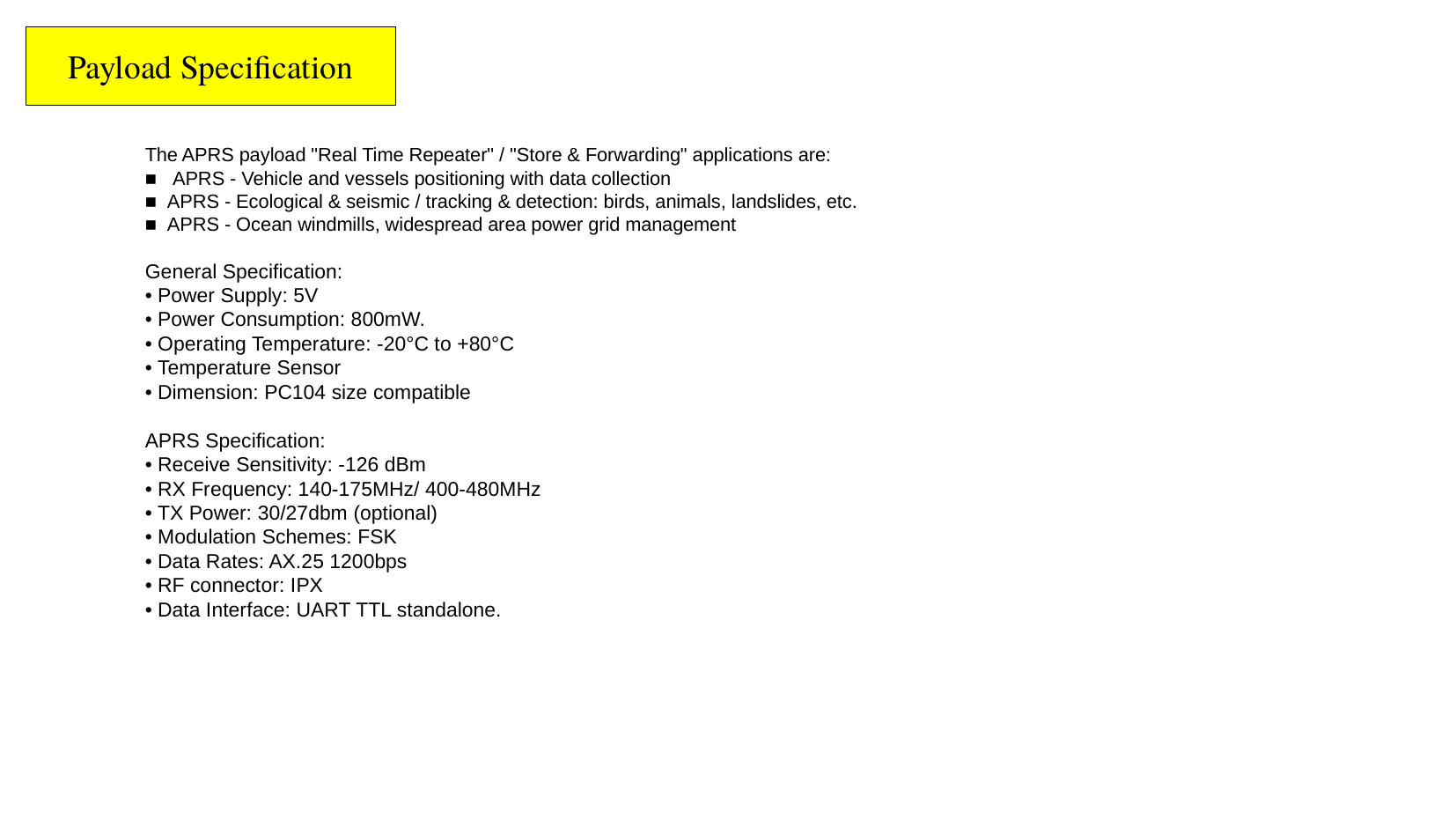

Payload Specification
The APRS payload "Real Time Repeater" / "Store & Forwarding" applications are:
■   APRS - Vehicle and vessels positioning with data collection
■  APRS - Ecological & seismic / tracking & detection: birds, animals, landslides, etc.
■  APRS - Ocean windmills, widespread area power grid management

General Specification:
• Power Supply: 5V
• Power Consumption: 800mW.
• Operating Temperature: -20°C to +80°C
• Temperature Sensor
• Dimension: PC104 size compatible

APRS Specification:
• Receive Sensitivity: -126 dBm
• RX Frequency: 140-175MHz/ 400-480MHz
• TX Power: 30/27dbm (optional)
• Modulation Schemes: FSK
• Data Rates: AX.25 1200bps
• RF connector: IPX
• Data Interface: UART TTL standalone.